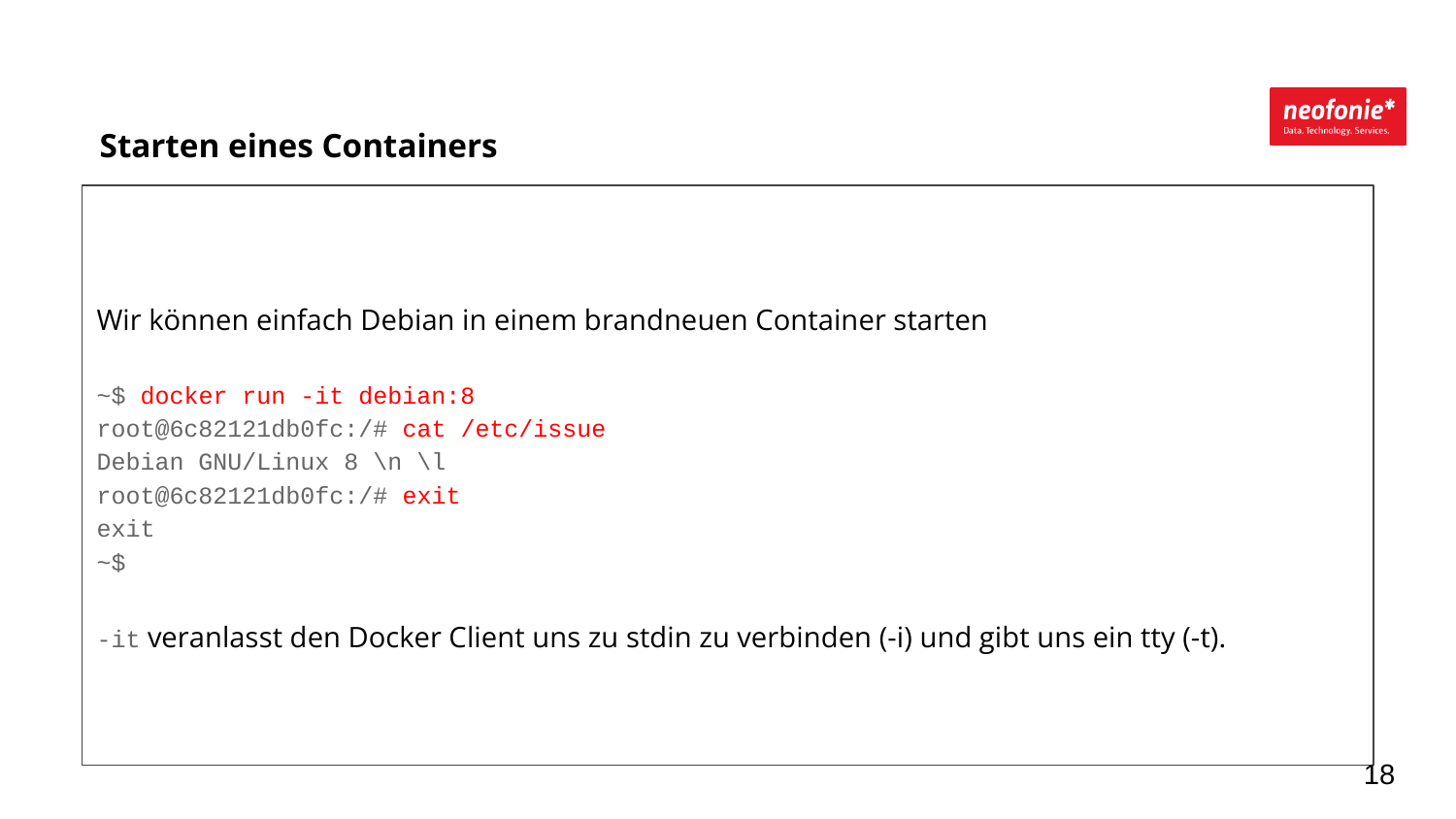

Starten eines Containers
Wir können einfach Debian in einem brandneuen Container starten

~$ docker run -it debian:8
root@6c82121db0fc:/# cat /etc/issue
Debian GNU/Linux 8 \n \l
root@6c82121db0fc:/# exit
exit
~$

-it veranlasst den Docker Client uns zu stdin zu verbinden (-i) und gibt uns ein tty (-t).
18